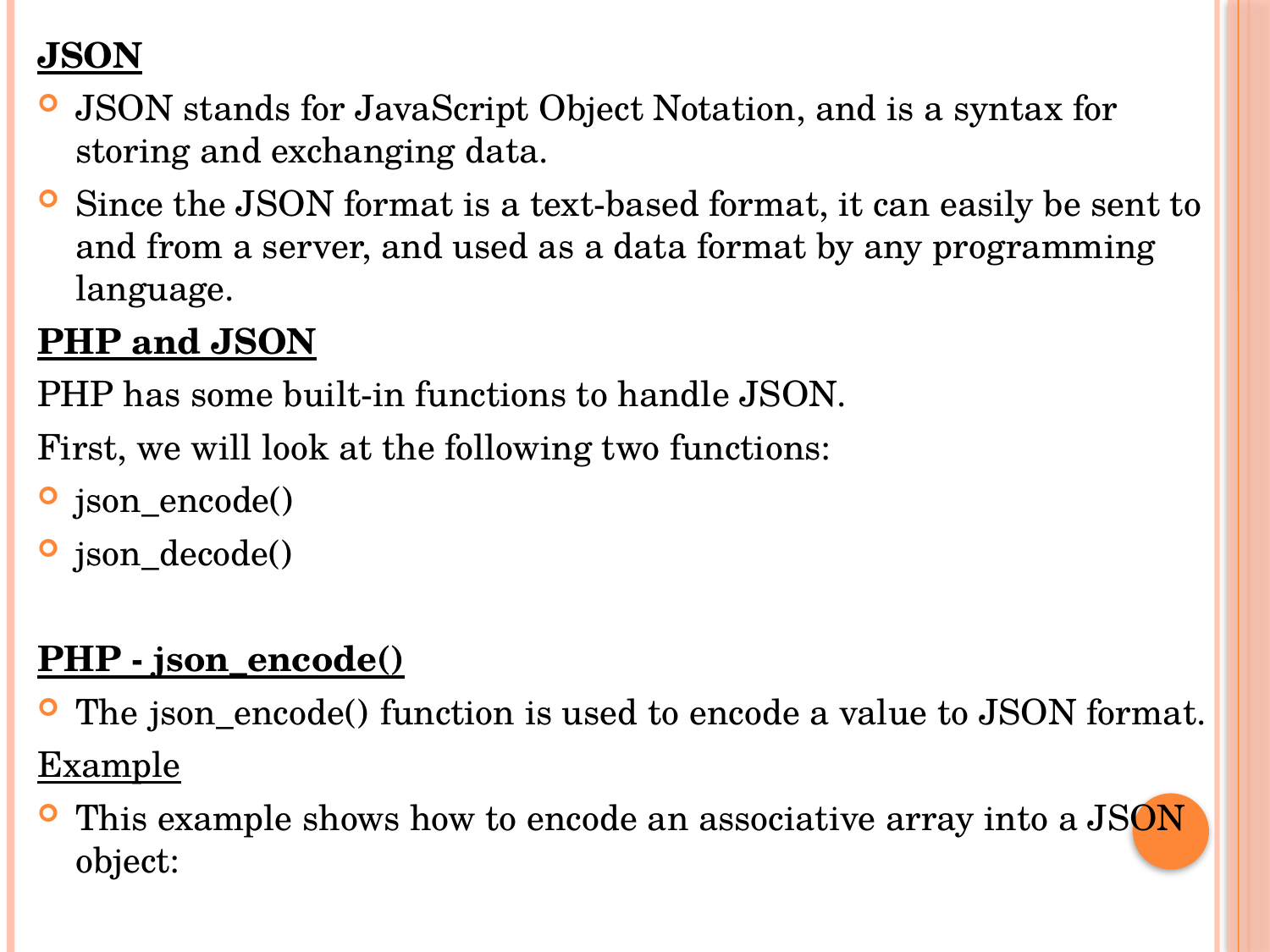

JSON
JSON stands for JavaScript Object Notation, and is a syntax for storing and exchanging data.
Since the JSON format is a text-based format, it can easily be sent to and from a server, and used as a data format by any programming language.
PHP and JSON
PHP has some built-in functions to handle JSON.
First, we will look at the following two functions:
json_encode()
json_decode()

PHP - json_encode()
The json_encode() function is used to encode a value to JSON format.
Example
This example shows how to encode an associative array into a JSON object: